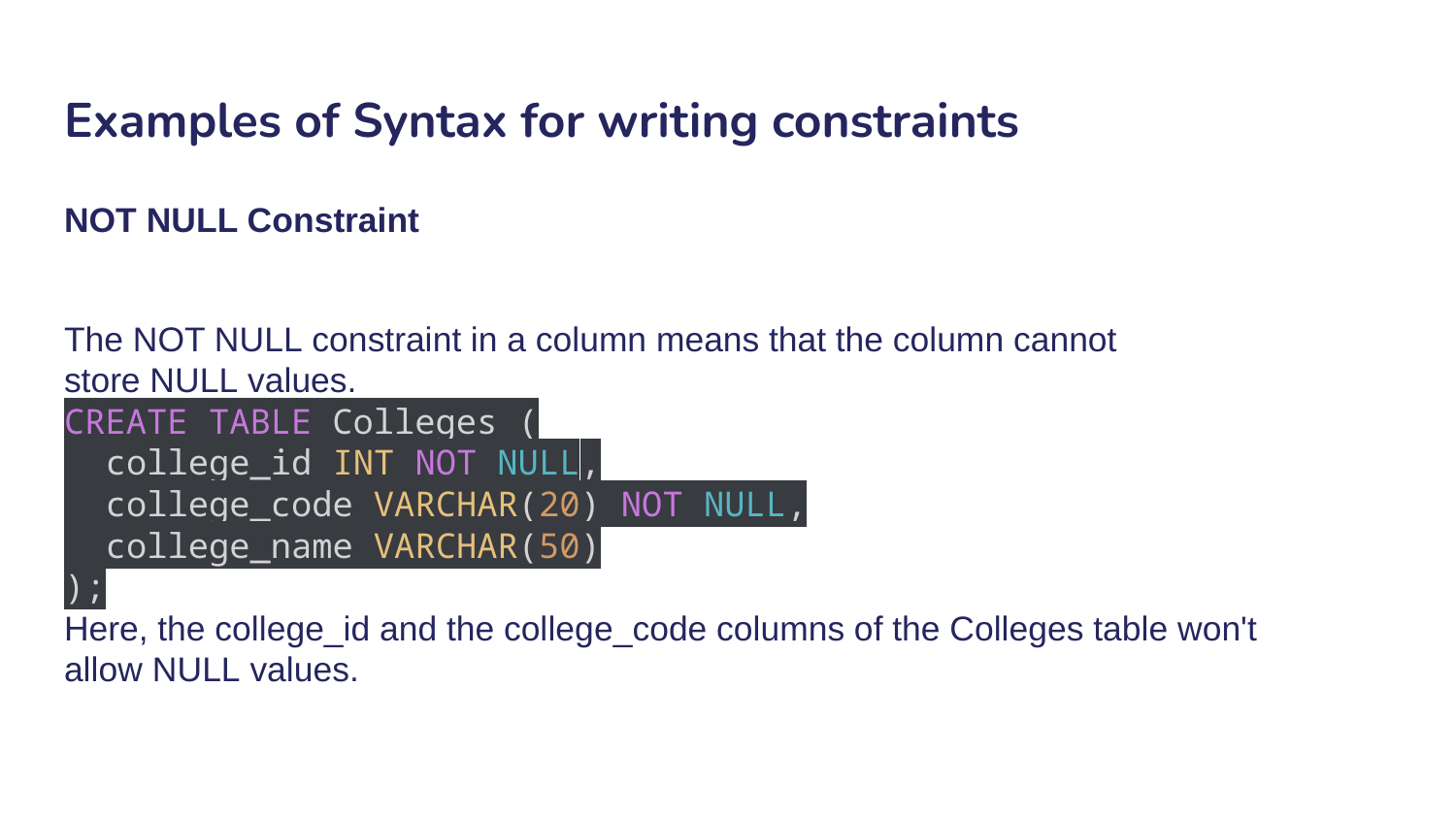

# Examples of Syntax for writing constraints

NOT NULL Constraint

The NOT NULL constraint in a column means that the column cannot store NULL values.
CREATE TABLE Colleges (
  college_id INT NOT NULL,
  college_code VARCHAR(20) NOT NULL,
  college_name VARCHAR(50)
);
Here, the college_id and the college_code columns of the Colleges table won't allow NULL values.